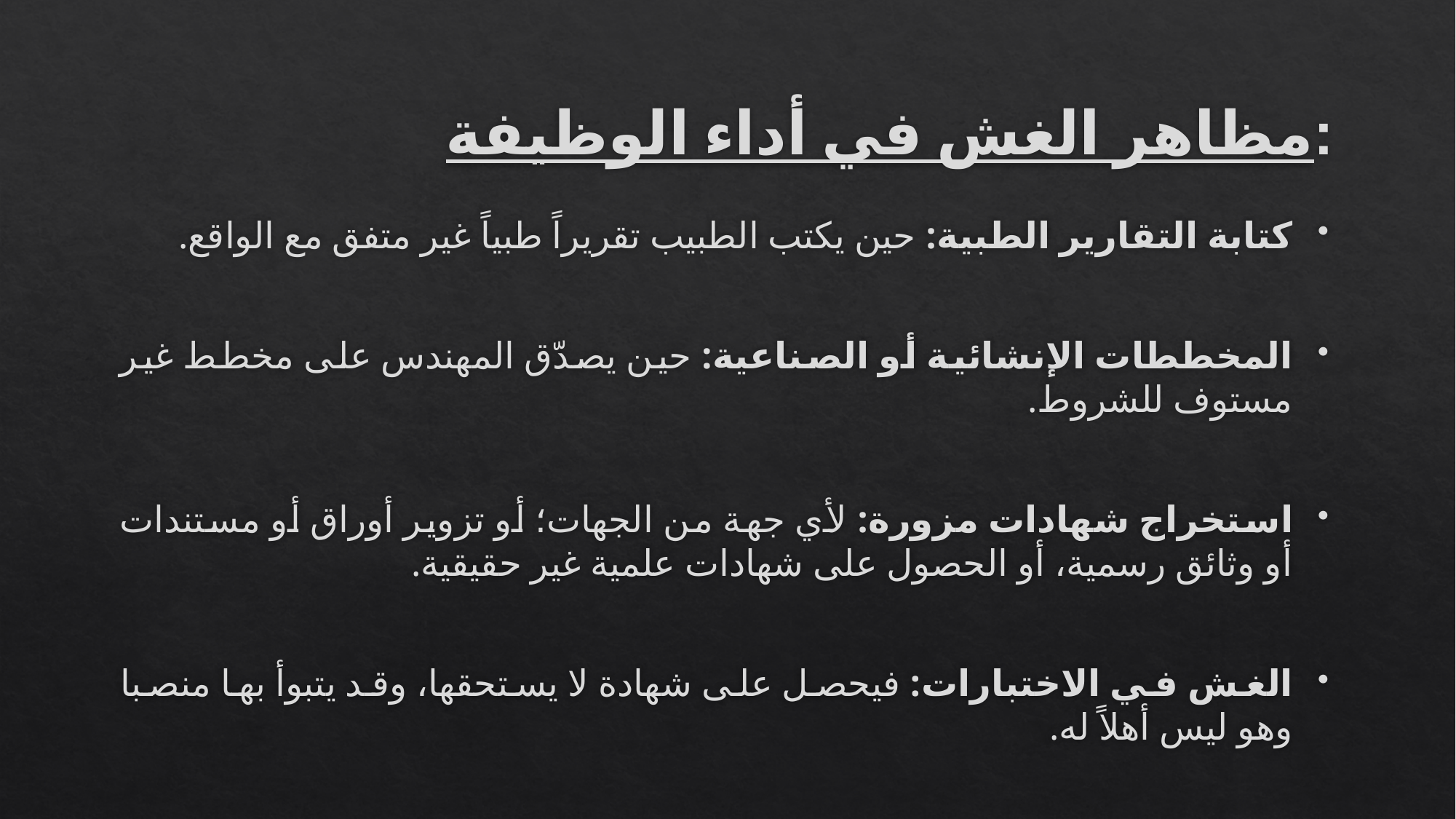

# مظاهر الغش في أداء الوظيفة:
كتابة التقارير الطبية: حين يكتب الطبيب تقريراً طبياً غير متفق مع الواقع.

المخططات الإنشائية أو الصناعية: حين يصدّق المهندس على مخطط غير مستوف للشروط.

استخراج شهادات مزورة: لأي جهة من الجهات؛ أو تزوير أوراق أو مستندات أو وثائق رسمية، أو الحصول على شهادات علمية غير حقيقية.

الغش في الاختبارات: فيحصل على شهادة لا يستحقها، وقد يتبوأ بها منصبا وهو ليس أهلاً له.